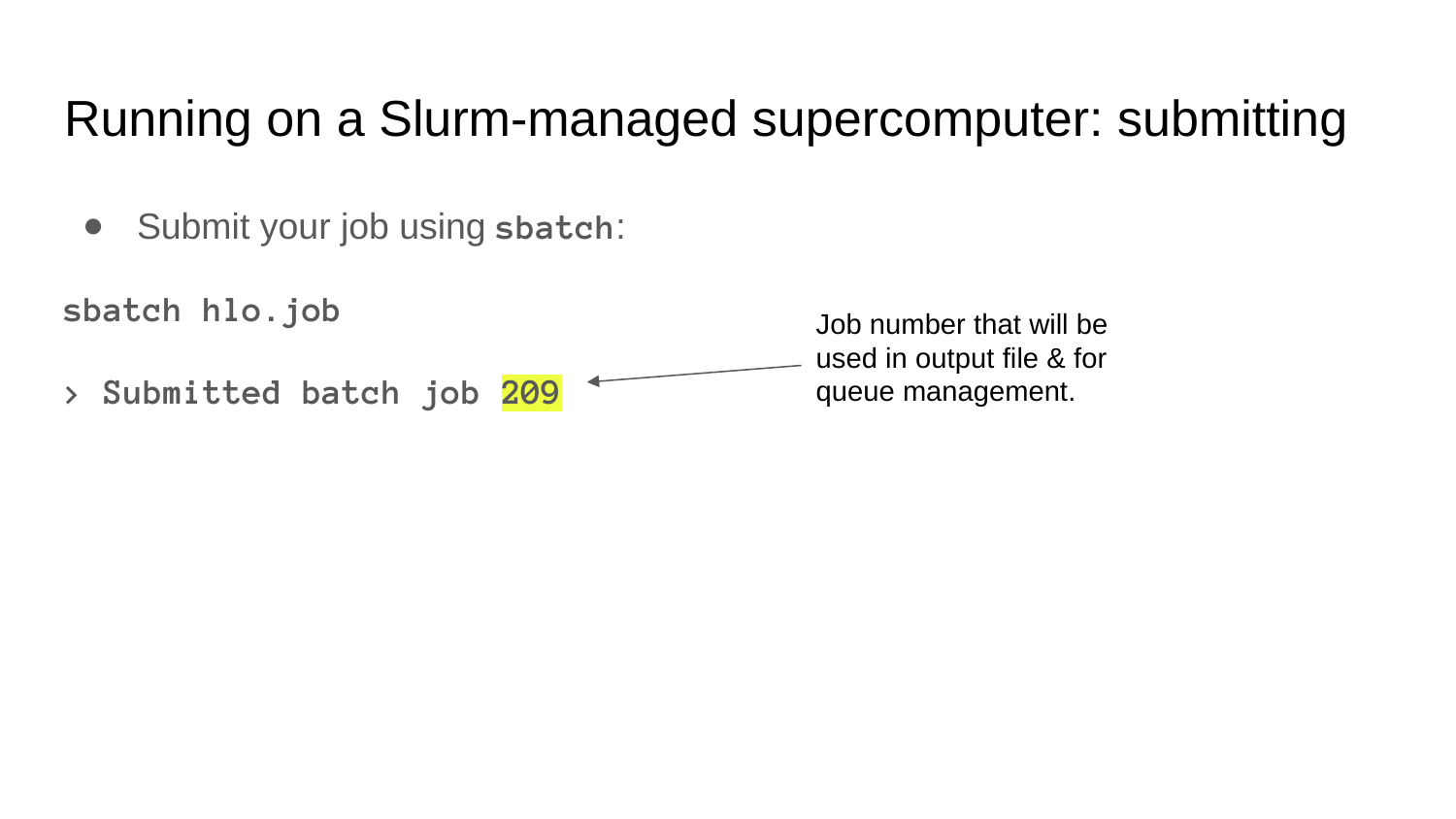

# Running on a Slurm-managed supercomputer: submitting
Submit your job using sbatch:
sbatch hlo.job
> Submitted batch job 209
Job number that will be used in output file & for queue management.